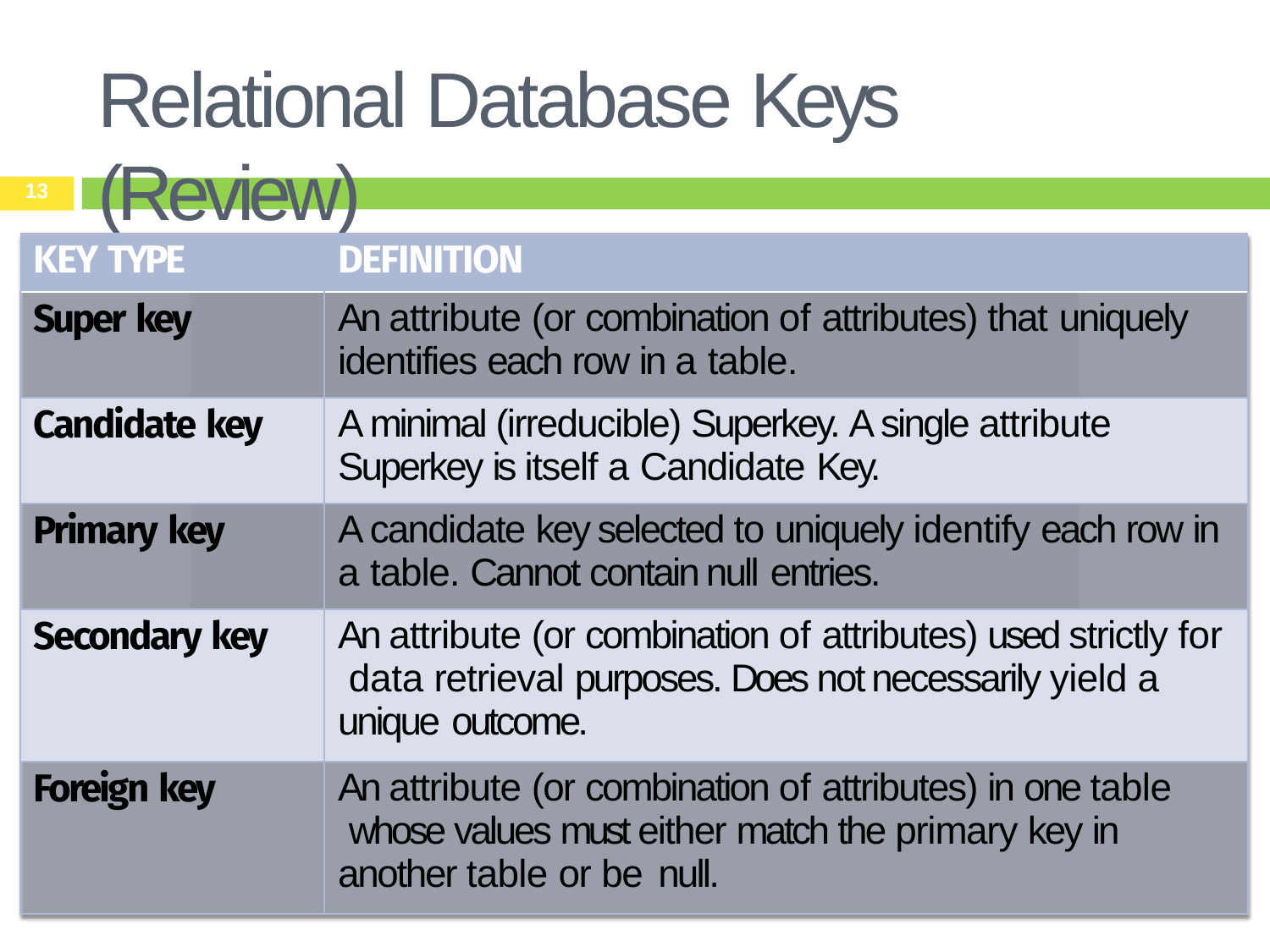

# Relational Database Keys (Review)
13

| KEY TYPE | DEFINITION |
| --- | --- |
| Super key | An attribute (or combination of attributes) that uniquely identifies each row in a table. |
| Candidate key | A minimal (irreducible) Superkey. A single attribute Superkey is itself a Candidate Key. |
| Primary key | A candidate key selected to uniquely identify each row in a table. Cannot contain null entries. |
| Secondary key | An attribute (or combination of attributes) used strictly for data retrieval purposes. Does not necessarily yield a unique outcome. |
| Foreign key | An attribute (or combination of attributes) in one table whose values must either match the primary key in another table or be null. |